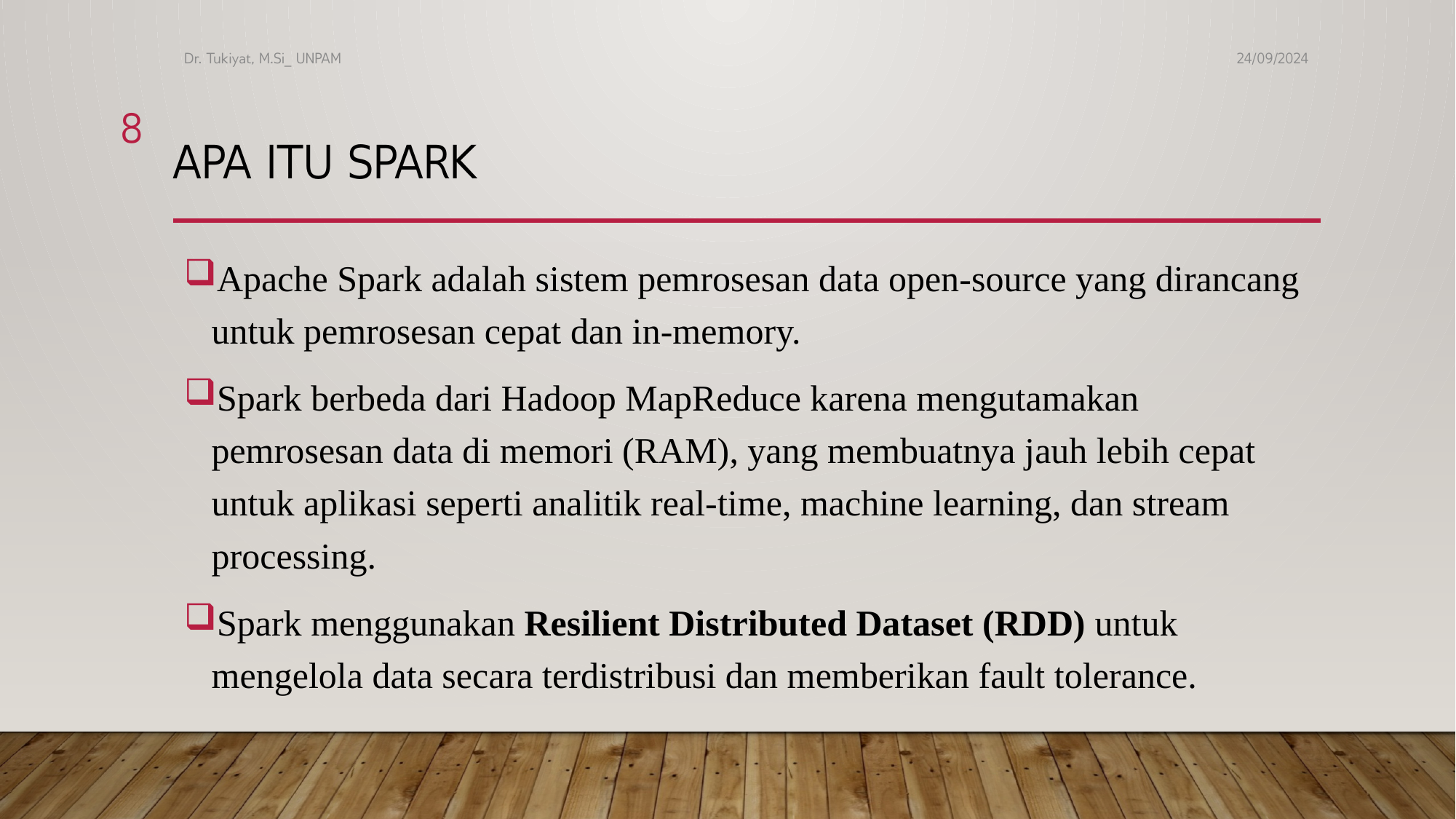

Dr. Tukiyat, M.Si_ UNPAM
24/09/2024
8
# Apa itu spark
Apache Spark adalah sistem pemrosesan data open-source yang dirancang untuk pemrosesan cepat dan in-memory.
Spark berbeda dari Hadoop MapReduce karena mengutamakan pemrosesan data di memori (RAM), yang membuatnya jauh lebih cepat untuk aplikasi seperti analitik real-time, machine learning, dan stream processing.
Spark menggunakan Resilient Distributed Dataset (RDD) untuk mengelola data secara terdistribusi dan memberikan fault tolerance.